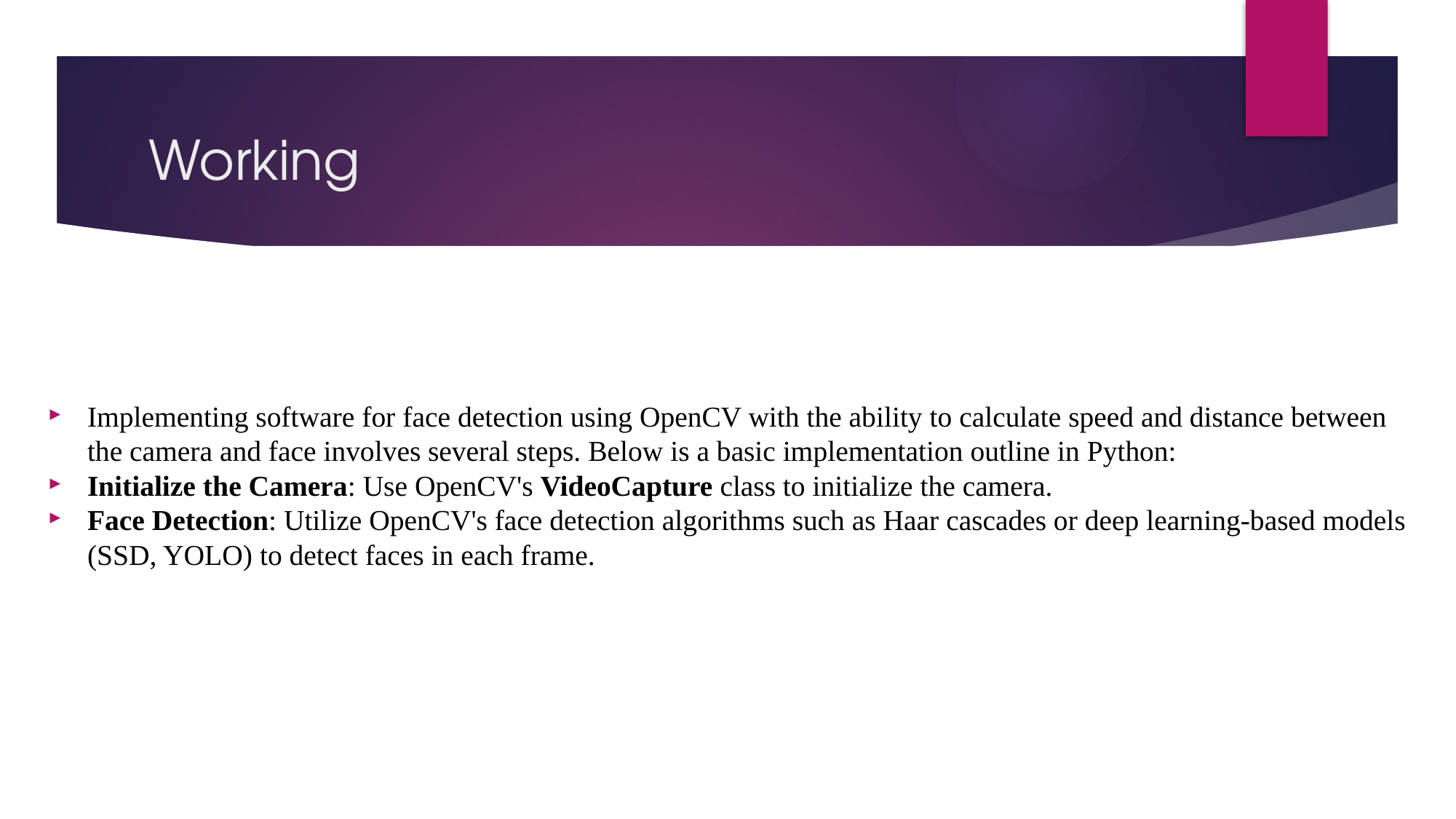

# Working
Implementing software for face detection using OpenCV with the ability to calculate speed and distance between the camera and face involves several steps. Below is a basic implementation outline in Python:
Initialize the Camera: Use OpenCV's VideoCapture class to initialize the camera.
Face Detection: Utilize OpenCV's face detection algorithms such as Haar cascades or deep learning-based models (SSD, YOLO) to detect faces in each frame.